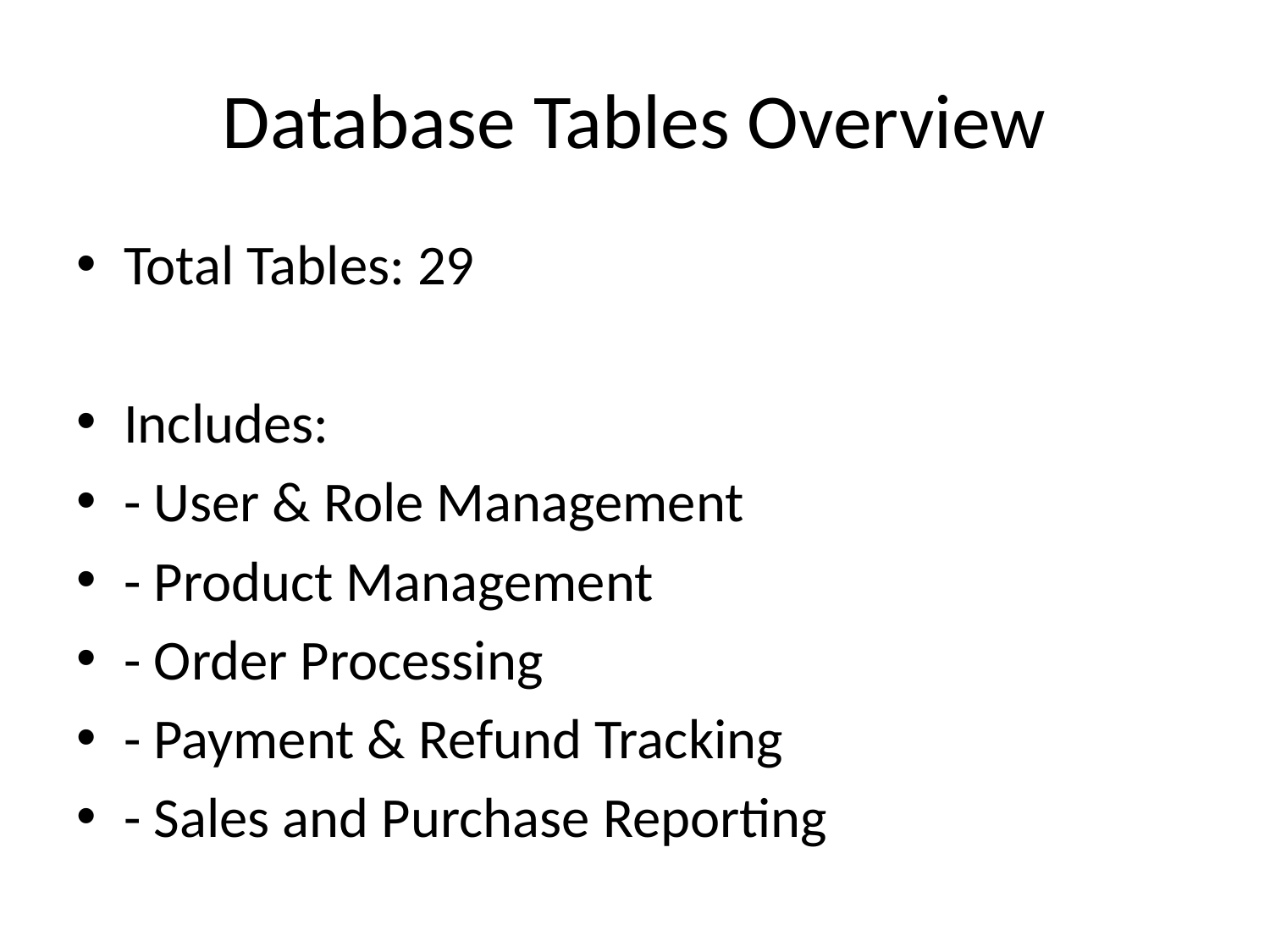

# Database Tables Overview
Total Tables: 29

Includes:
- User & Role Management
- Product Management
- Order Processing
- Payment & Refund Tracking
- Sales and Purchase Reporting